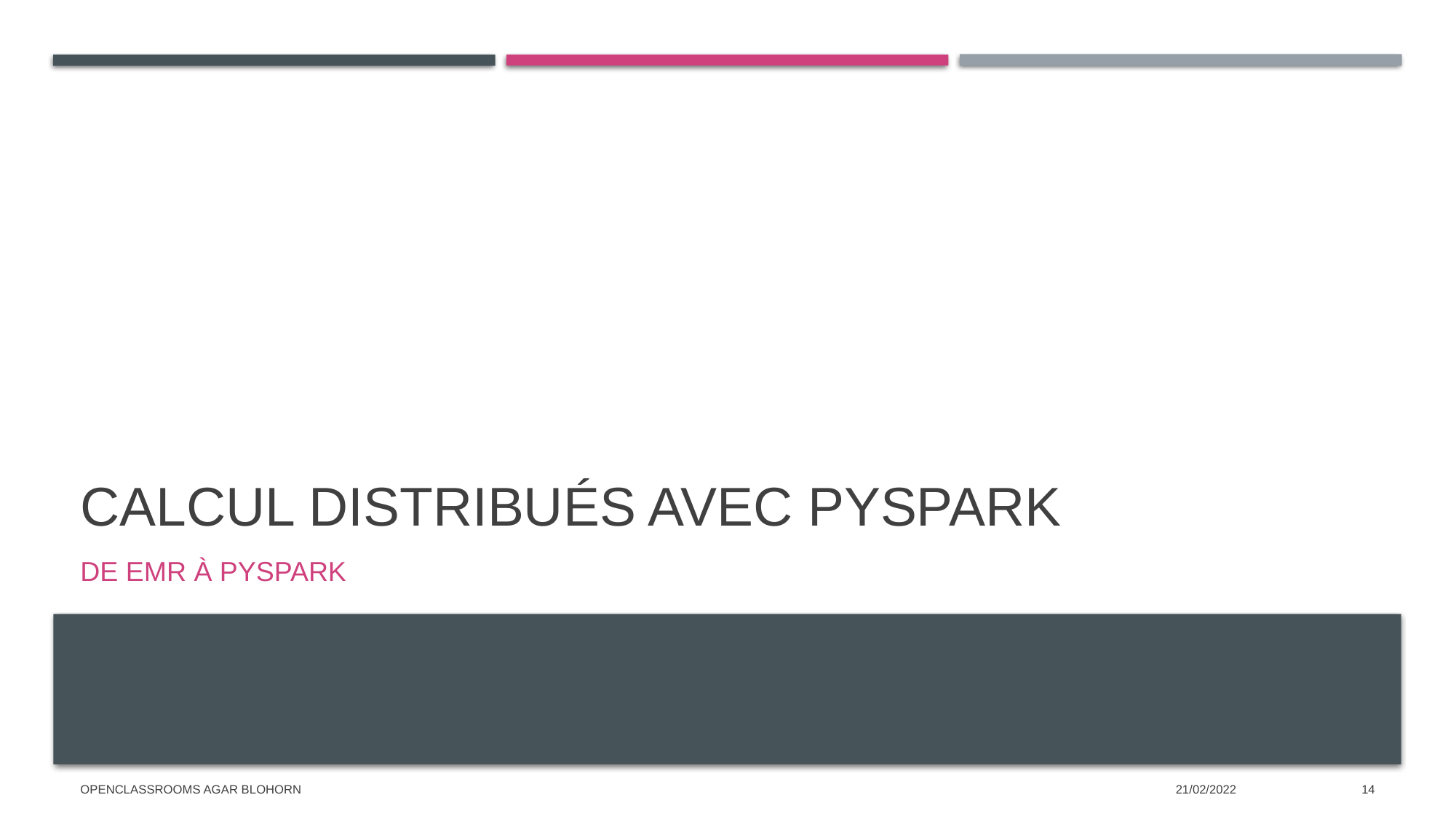

# Calcul distribués avec Pyspark
DE EMR à pyspark
Openclassrooms Agar Blohorn
21/02/2022
14